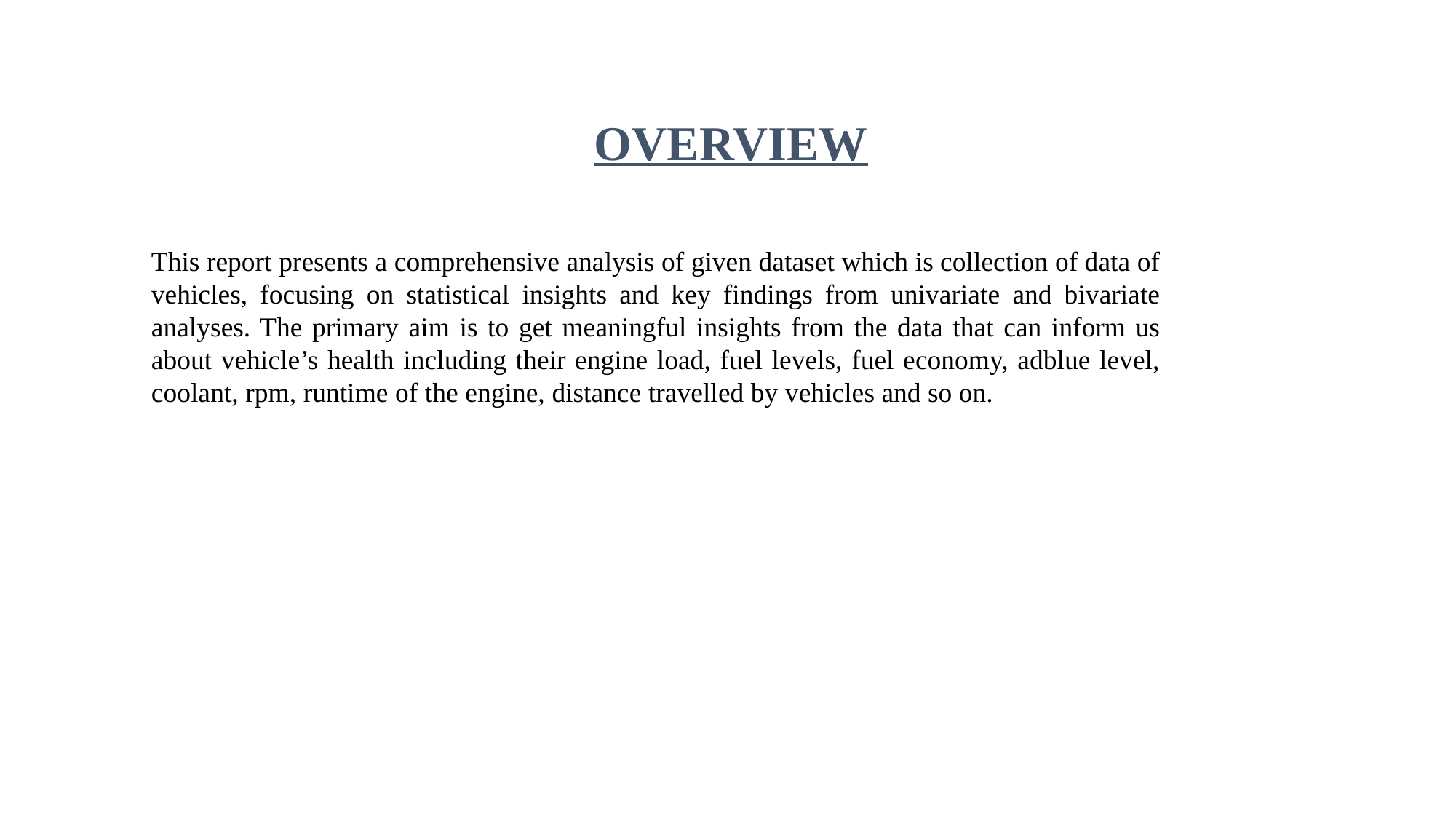

# OVERVIEW
This report presents a comprehensive analysis of given dataset which is collection of data of vehicles, focusing on statistical insights and key findings from univariate and bivariate analyses. The primary aim is to get meaningful insights from the data that can inform us about vehicle’s health including their engine load, fuel levels, fuel economy, adblue level, coolant, rpm, runtime of the engine, distance travelled by vehicles and so on.